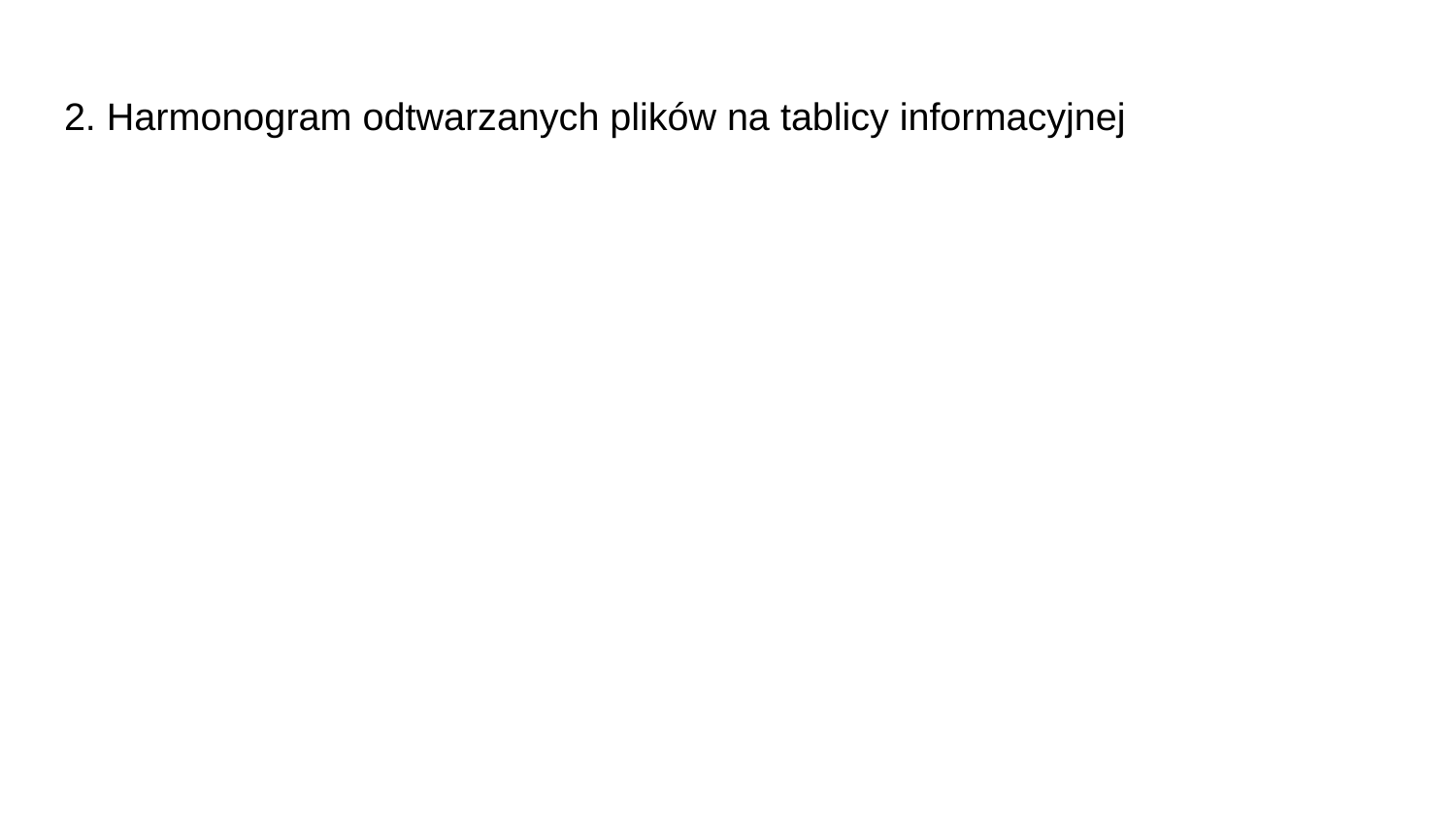

# 2. Harmonogram odtwarzanych plików na tablicy informacyjnej